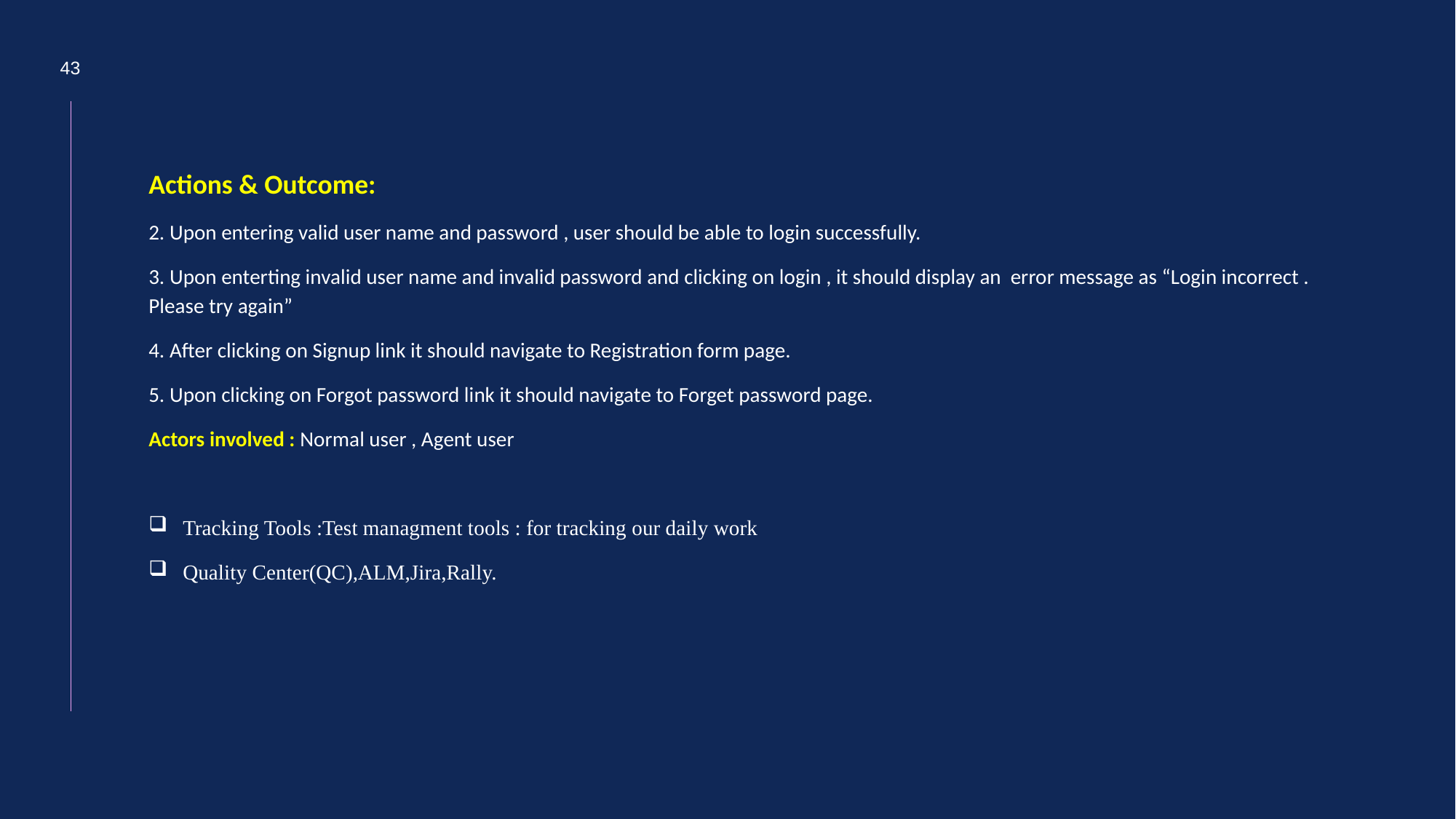

43
Actions & Outcome:
2. Upon entering valid user name and password , user should be able to login successfully.
3. Upon enterting invalid user name and invalid password and clicking on login , it should display an  error message as “Login incorrect . Please try again”
4. After clicking on Signup link it should navigate to Registration form page.
5. Upon clicking on Forgot password link it should navigate to Forget password page.
Actors involved : Normal user , Agent user

Tracking Tools :Test managment tools : for tracking our daily work
Quality Center(QC),ALM,Jira,Rally.